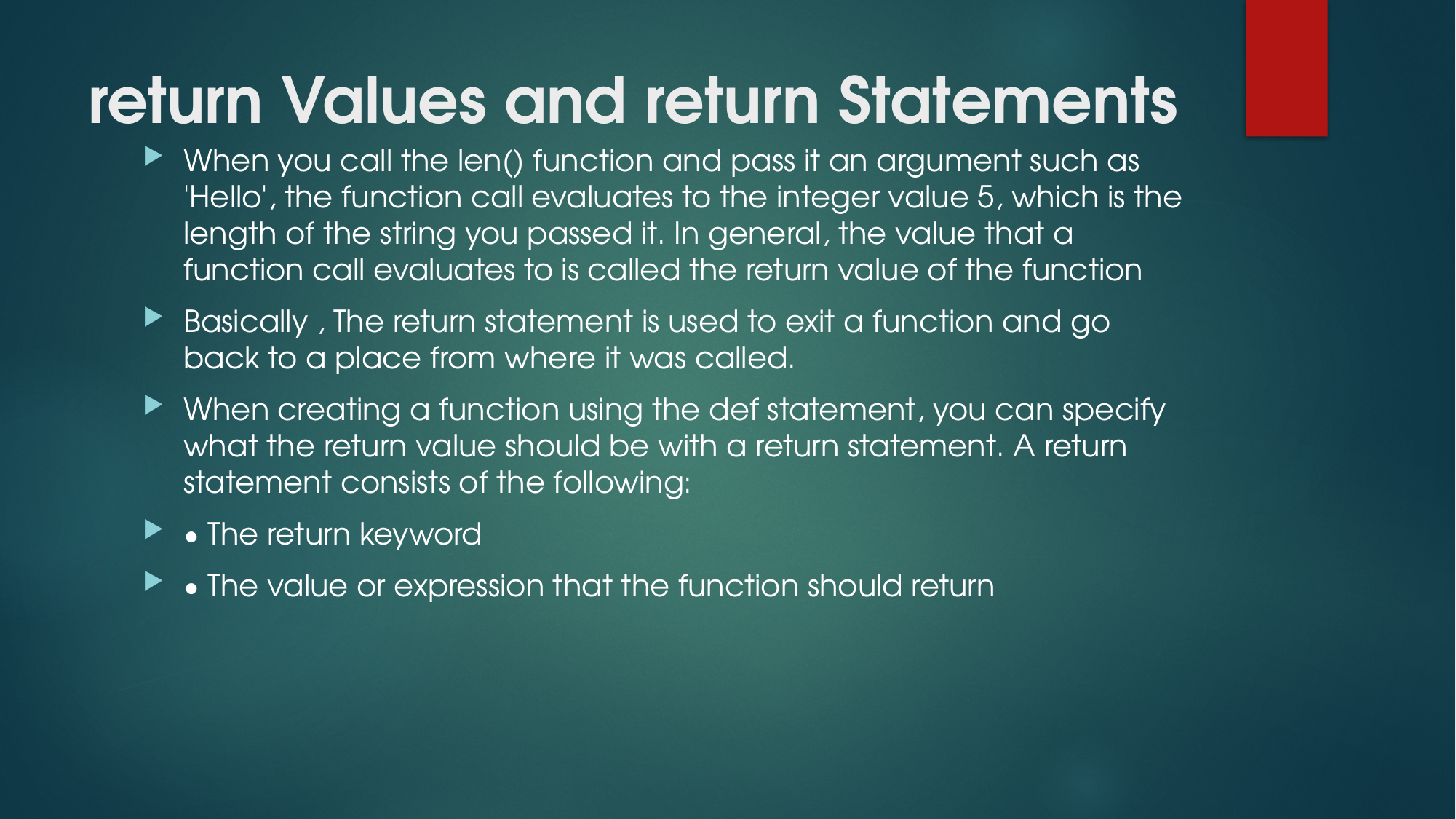

# return Values and return Statements
When you call the len() function and pass it an argument such as 'Hello', the function call evaluates to the integer value 5, which is the length of the string you passed it. In general, the value that a function call evaluates to is called the return value of the function
Basically , The return statement is used to exit a function and go back to a place from where it was called.
When creating a function using the def statement, you can specify what the return value should be with a return statement. A return statement consists of the following:
• The return keyword
• The value or expression that the function should return